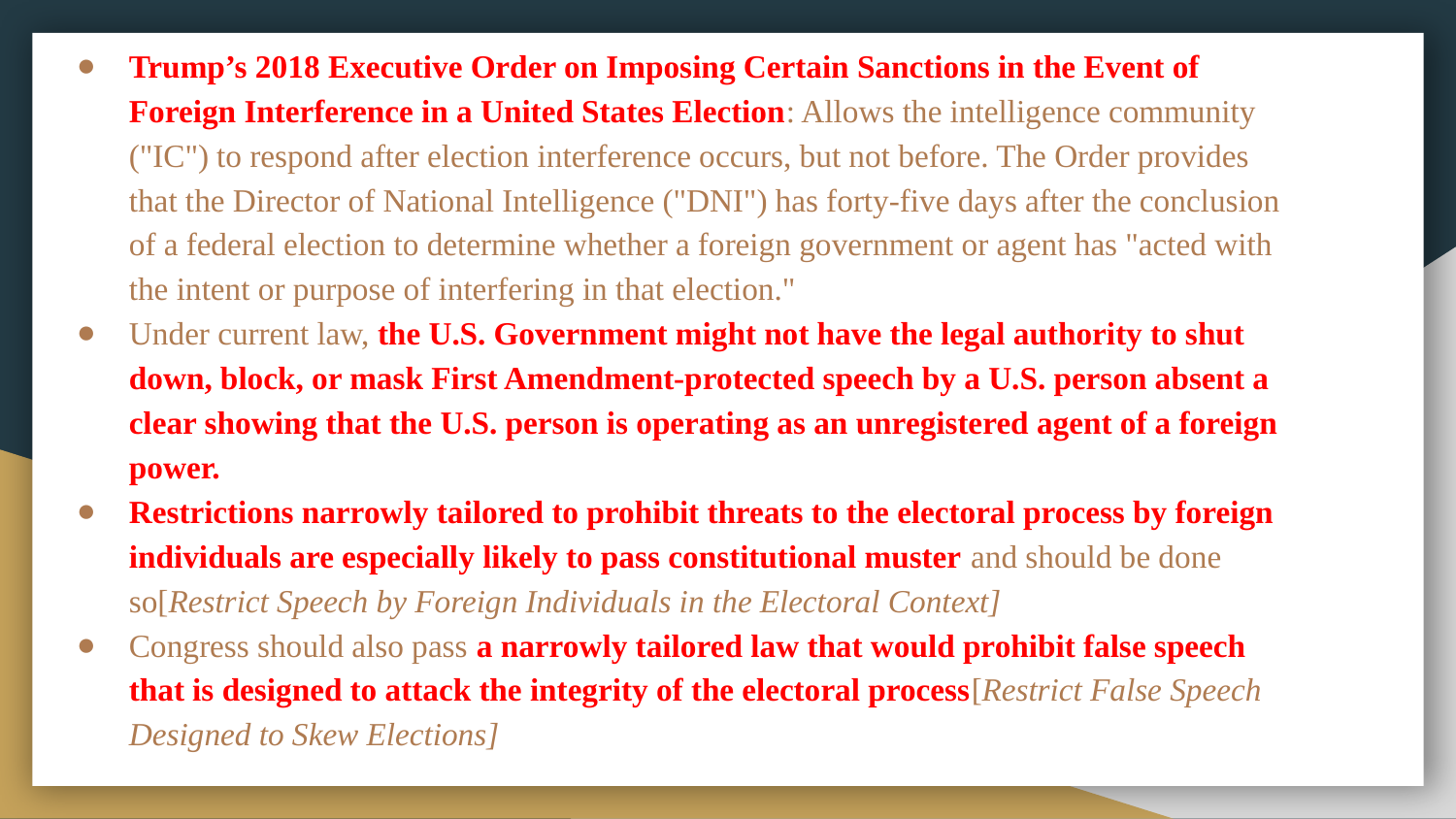

Trump’s 2018 Executive Order on Imposing Certain Sanctions in the Event of Foreign Interference in a United States Election: Allows the intelligence community ("IC") to respond after election interference occurs, but not before. The Order provides that the Director of National Intelligence ("DNI") has forty-five days after the conclusion of a federal election to determine whether a foreign government or agent has "acted with the intent or purpose of interfering in that election."
Under current law, the U.S. Government might not have the legal authority to shut down, block, or mask First Amendment-protected speech by a U.S. person absent a clear showing that the U.S. person is operating as an unregistered agent of a foreign power.
Restrictions narrowly tailored to prohibit threats to the electoral process by foreign individuals are especially likely to pass constitutional muster and should be done so[Restrict Speech by Foreign Individuals in the Electoral Context]
Congress should also pass a narrowly tailored law that would prohibit false speech that is designed to attack the integrity of the electoral process[Restrict False Speech Designed to Skew Elections]